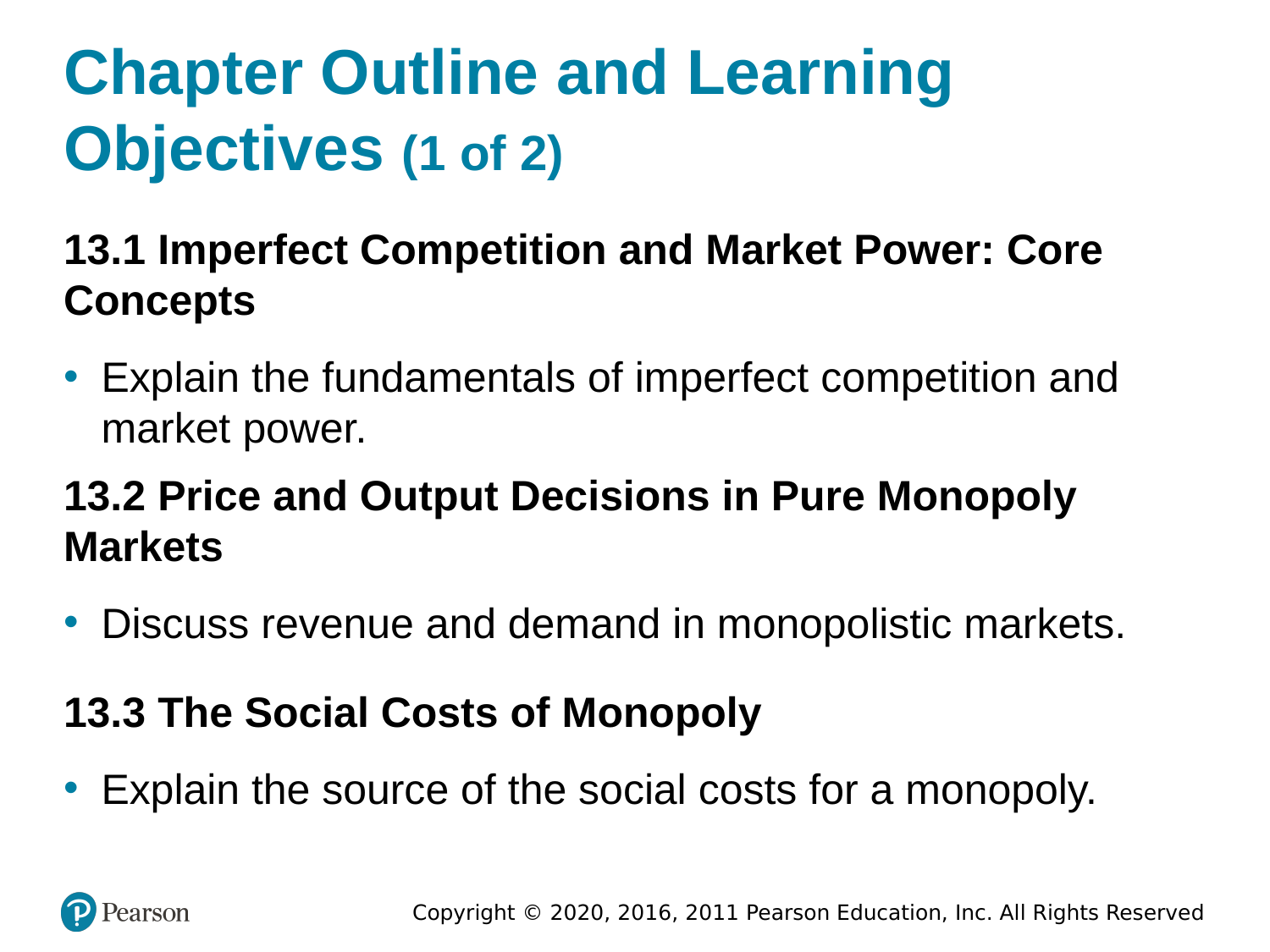

# Chapter Outline and Learning Objectives (1 of 2)
13.1 Imperfect Competition and Market Power: Core Concepts
Explain the fundamentals of imperfect competition and market power.
13.2 Price and Output Decisions in Pure Monopoly Markets
Discuss revenue and demand in monopolistic markets.
13.3 The Social Costs of Monopoly
Explain the source of the social costs for a monopoly.